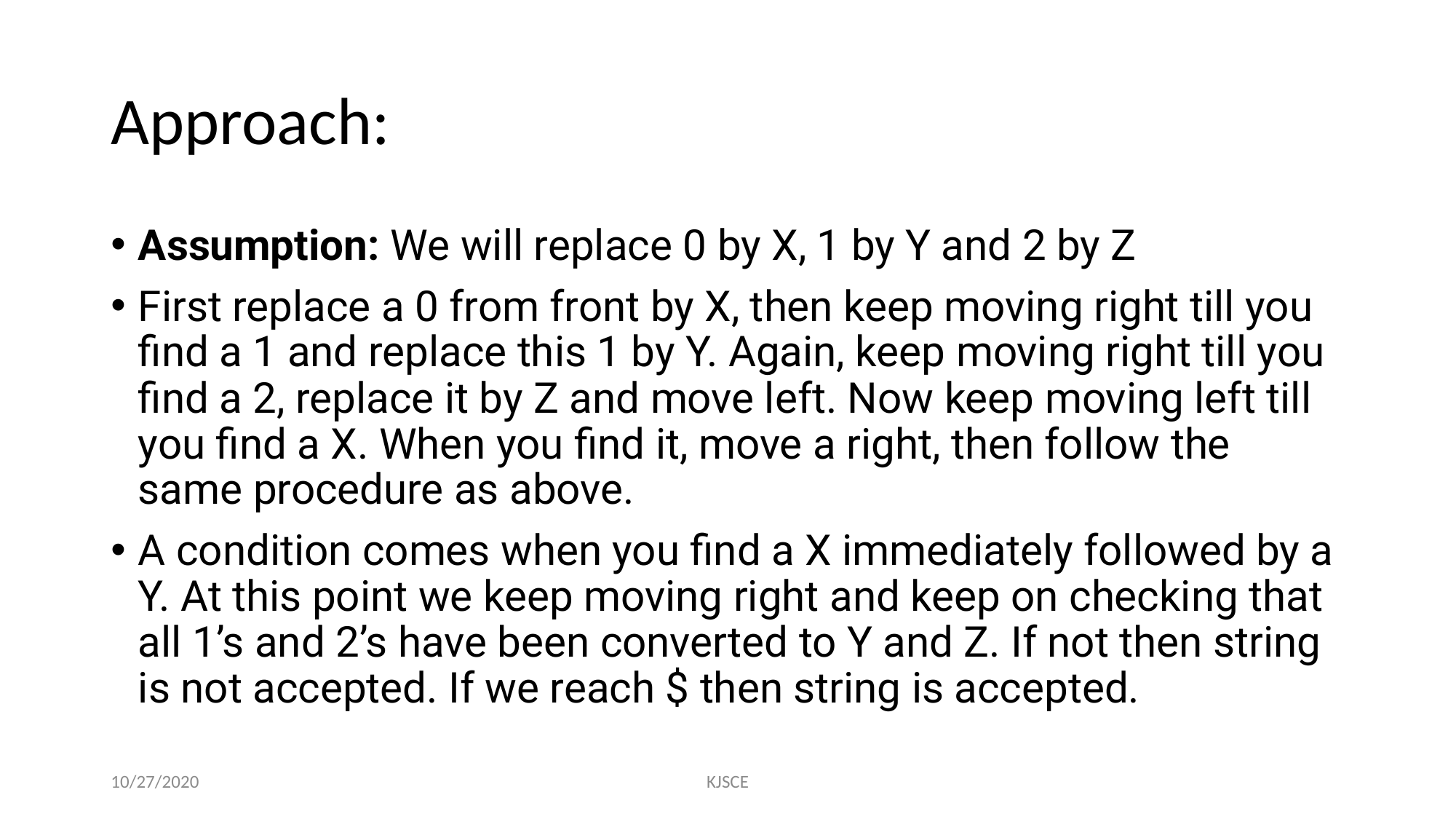

# Approach:
Assumption: We will replace 0 by X, 1 by Y and 2 by Z
First replace a 0 from front by X, then keep moving right till you find a 1 and replace this 1 by Y. Again, keep moving right till you find a 2, replace it by Z and move left. Now keep moving left till you find a X. When you find it, move a right, then follow the same procedure as above.
A condition comes when you find a X immediately followed by a Y. At this point we keep moving right and keep on checking that all 1’s and 2’s have been converted to Y and Z. If not then string is not accepted. If we reach $ then string is accepted.

10/27/2020
KJSCE